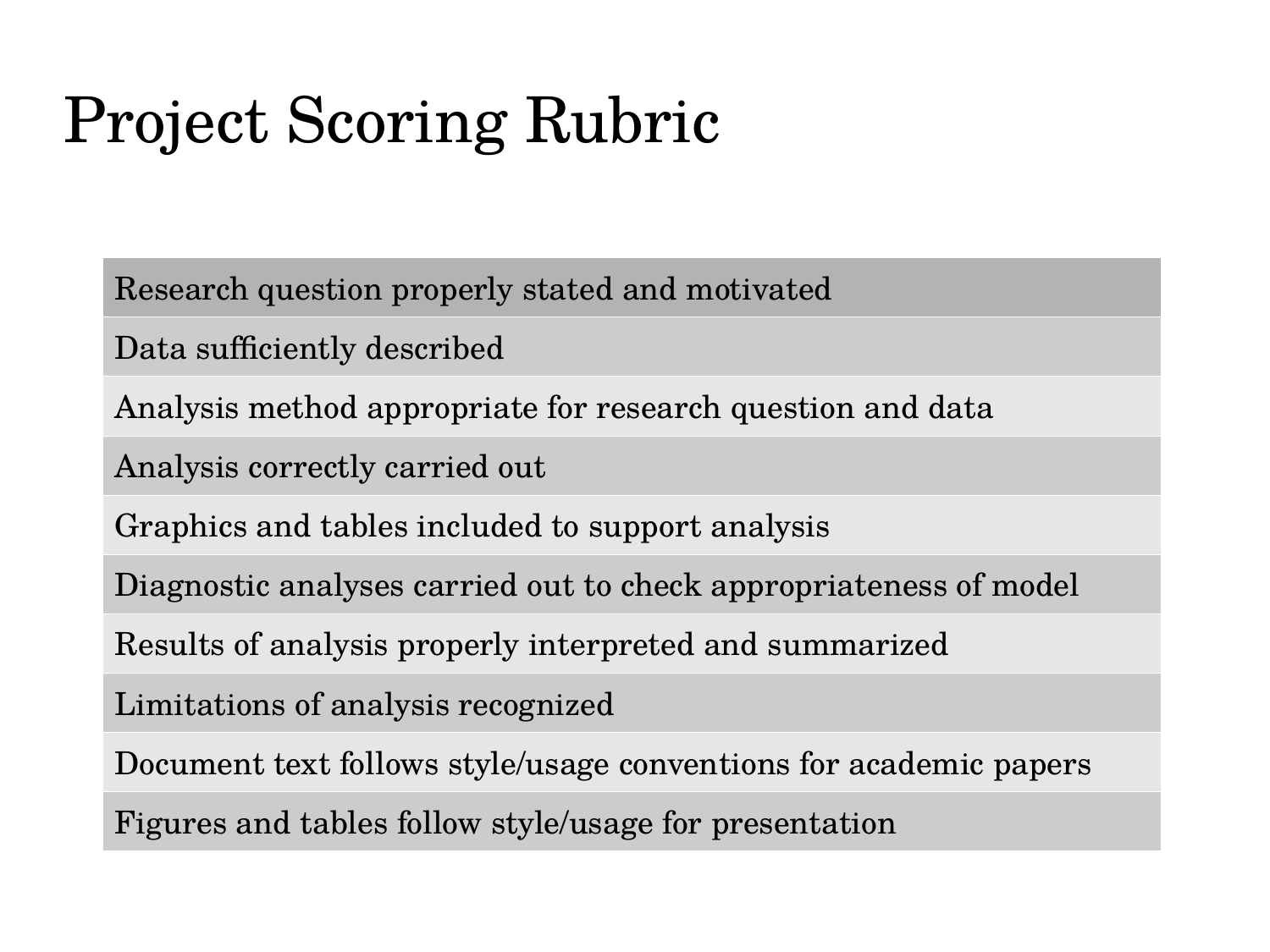

Project Scoring Rubric
| Research question properly stated and motivated |
| --- |
| Data sufficiently described |
| Analysis method appropriate for research question and data |
| Analysis correctly carried out |
| Graphics and tables included to support analysis |
| Diagnostic analyses carried out to check appropriateness of model |
| Results of analysis properly interpreted and summarized |
| Limitations of analysis recognized |
| Document text follows style/usage conventions for academic papers |
| Figures and tables follow style/usage for presentation |